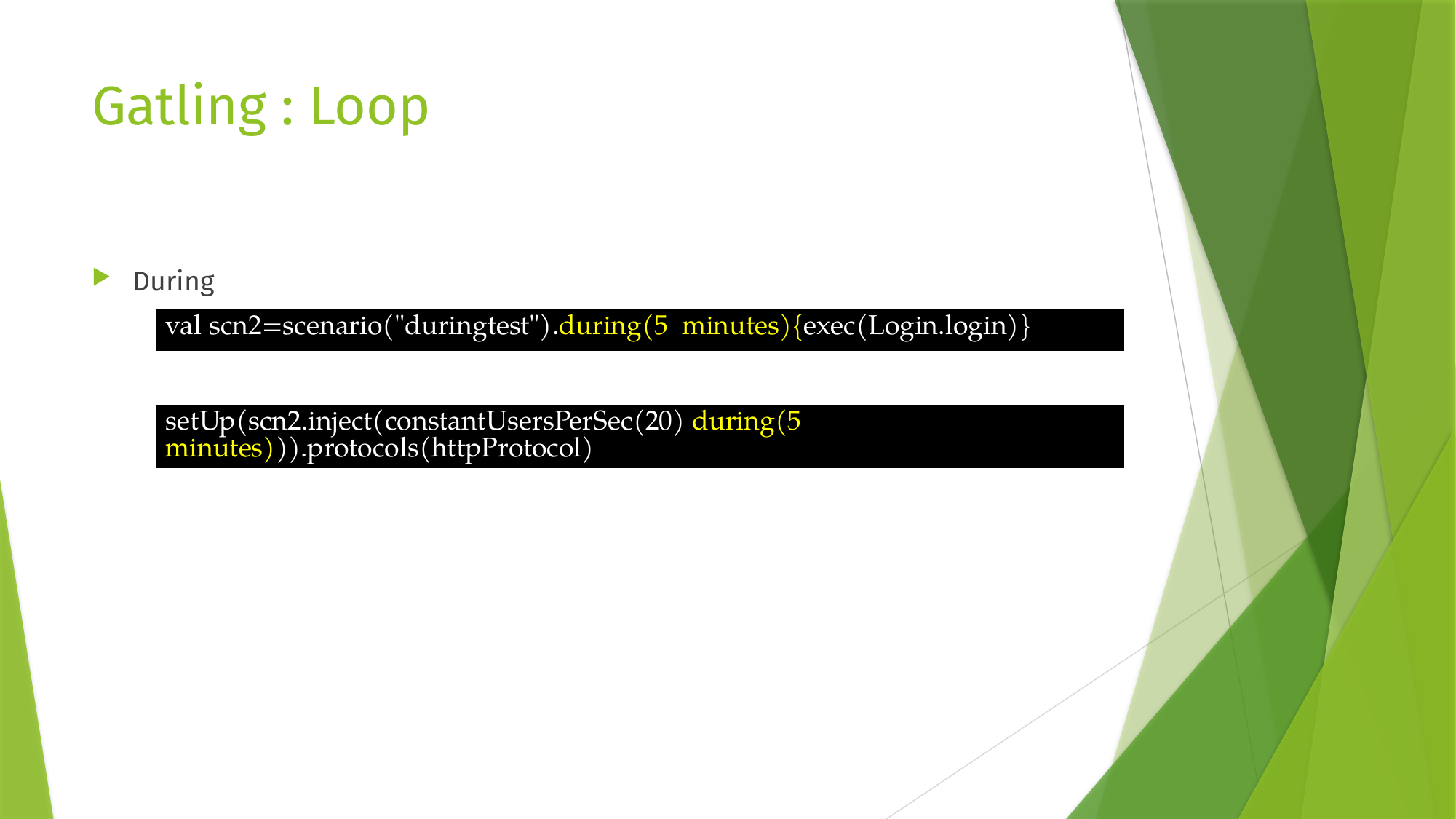

# Gatling : Loop
During

| val scn2=scenario("duringtest").during(5 minutes){exec(Login.login)} |
| --- |
| setUp(scn2.inject(constantUsersPerSec(20) during(5 minutes))).protocols(httpProtocol) |
| --- |